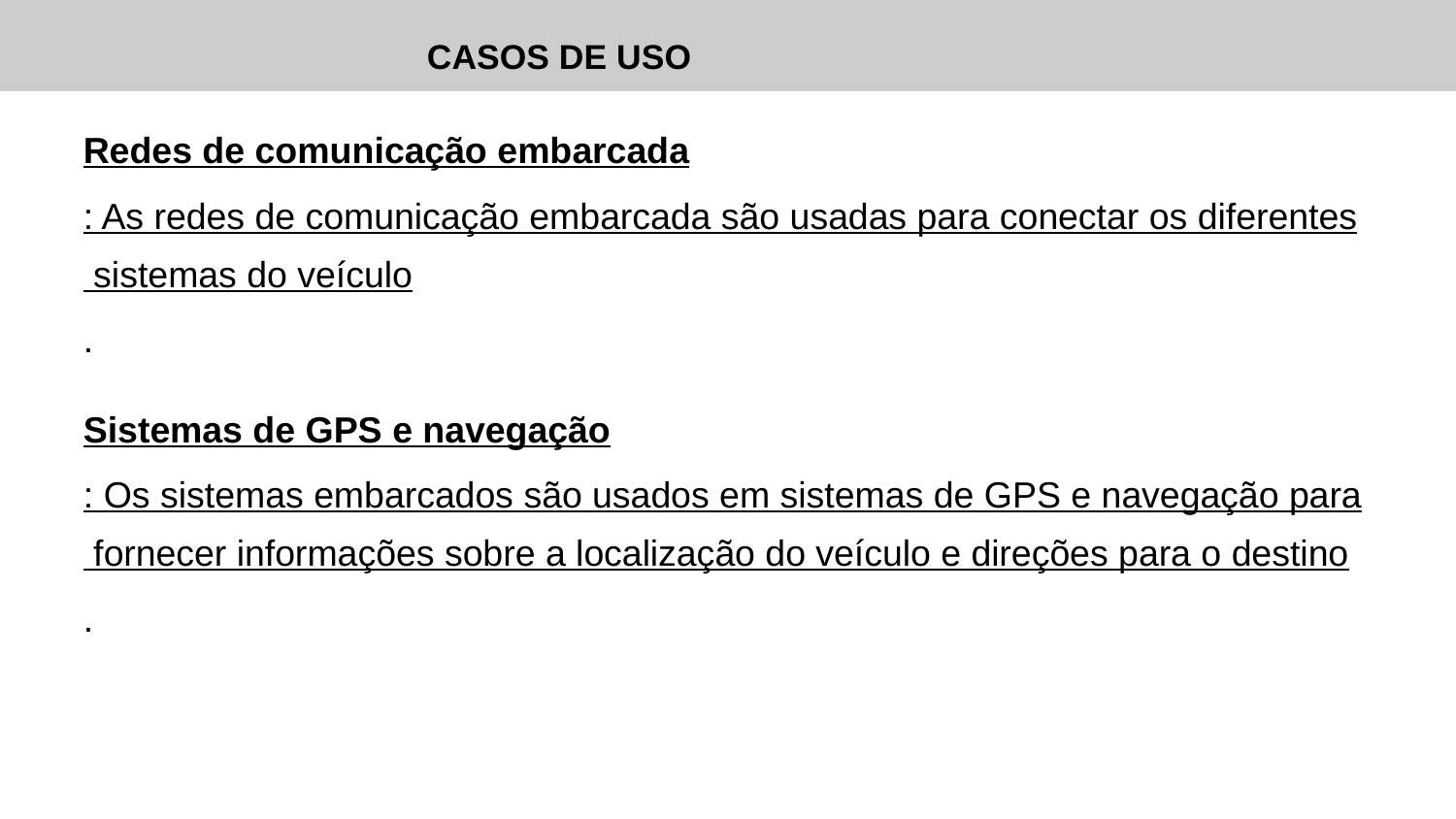

# CASOS DE USO

Redes de comunicação embarcada: As redes de comunicação embarcada são usadas para conectar os diferentes sistemas do veículo.
Sistemas de GPS e navegação: Os sistemas embarcados são usados em sistemas de GPS e navegação para fornecer informações sobre a localização do veículo e direções para o destino.